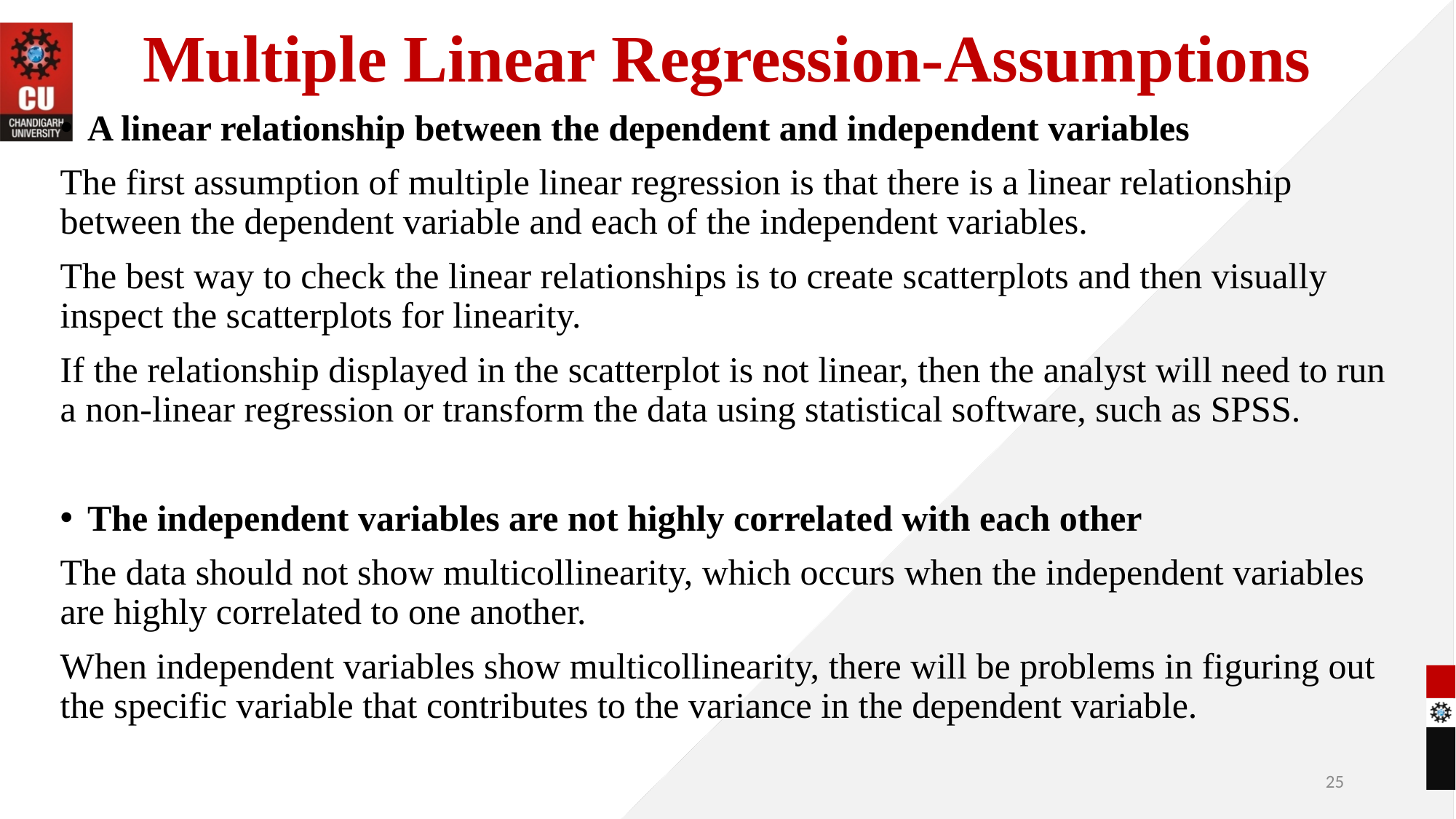

# Multiple Linear Regression-Assumptions
A linear relationship between the dependent and independent variables
The first assumption of multiple linear regression is that there is a linear relationship between the dependent variable and each of the independent variables.
The best way to check the linear relationships is to create scatterplots and then visually inspect the scatterplots for linearity.
If the relationship displayed in the scatterplot is not linear, then the analyst will need to run a non-linear regression or transform the data using statistical software, such as SPSS.

The independent variables are not highly correlated with each other
The data should not show multicollinearity, which occurs when the independent variables are highly correlated to one another.
When independent variables show multicollinearity, there will be problems in figuring out the specific variable that contributes to the variance in the dependent variable.
25